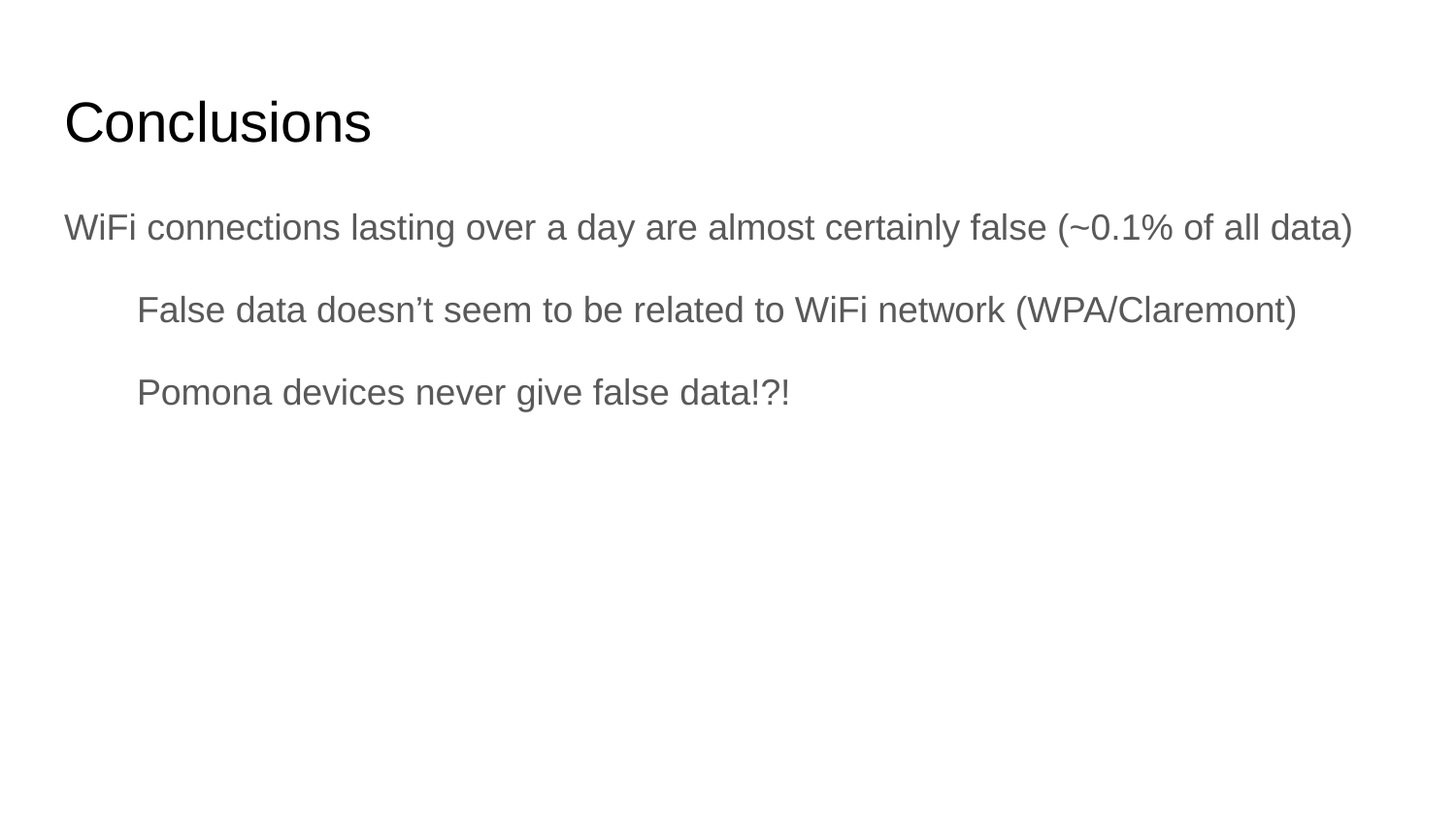

# Conclusions
WiFi connections lasting over a day are almost certainly false (~0.1% of all data)
False data doesn’t seem to be related to WiFi network (WPA/Claremont)
Pomona devices never give false data!?!